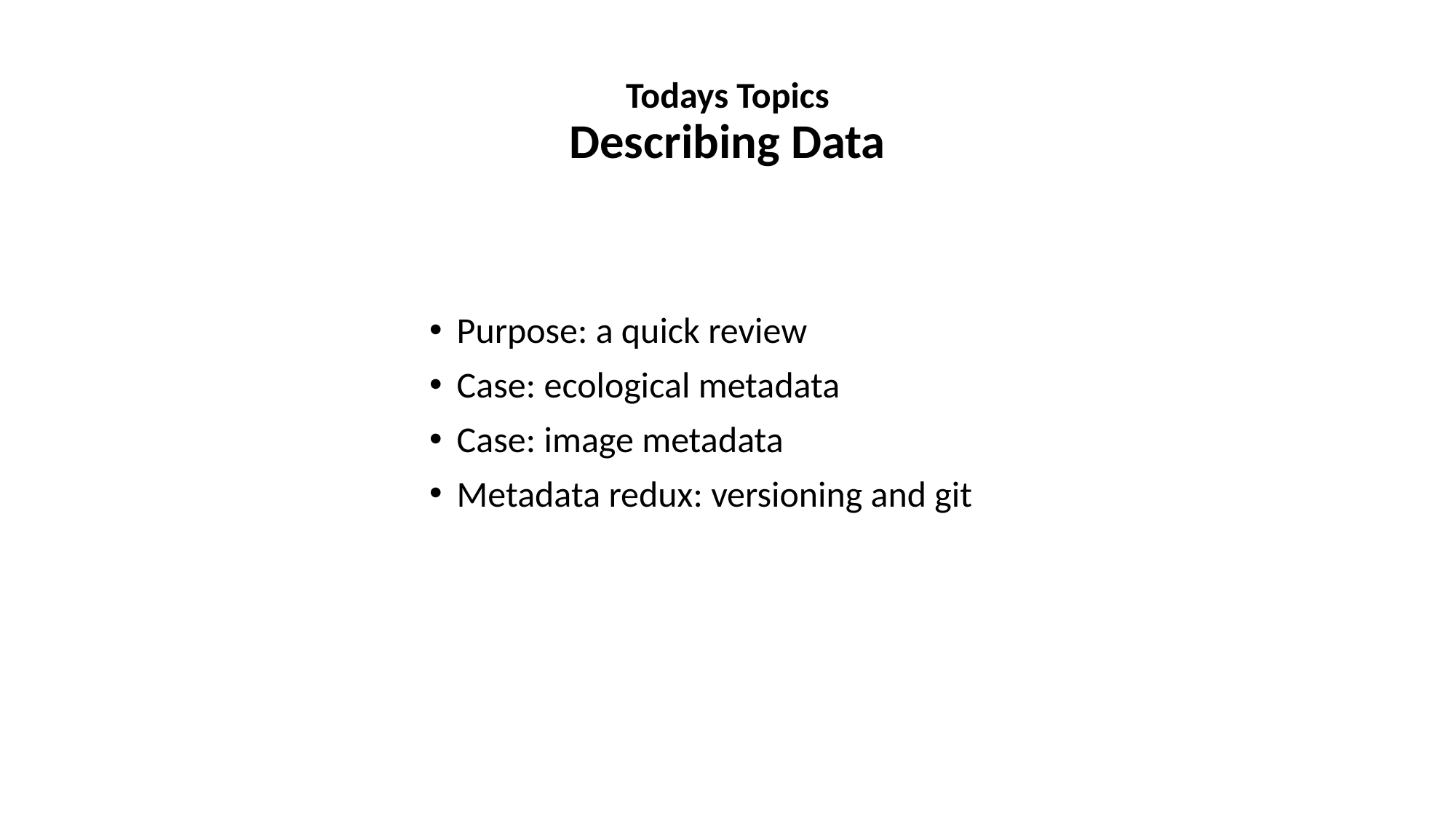

# Todays Topics Describing Data
Purpose: a quick review
Case: ecological metadata
Case: image metadata
Metadata redux: versioning and git